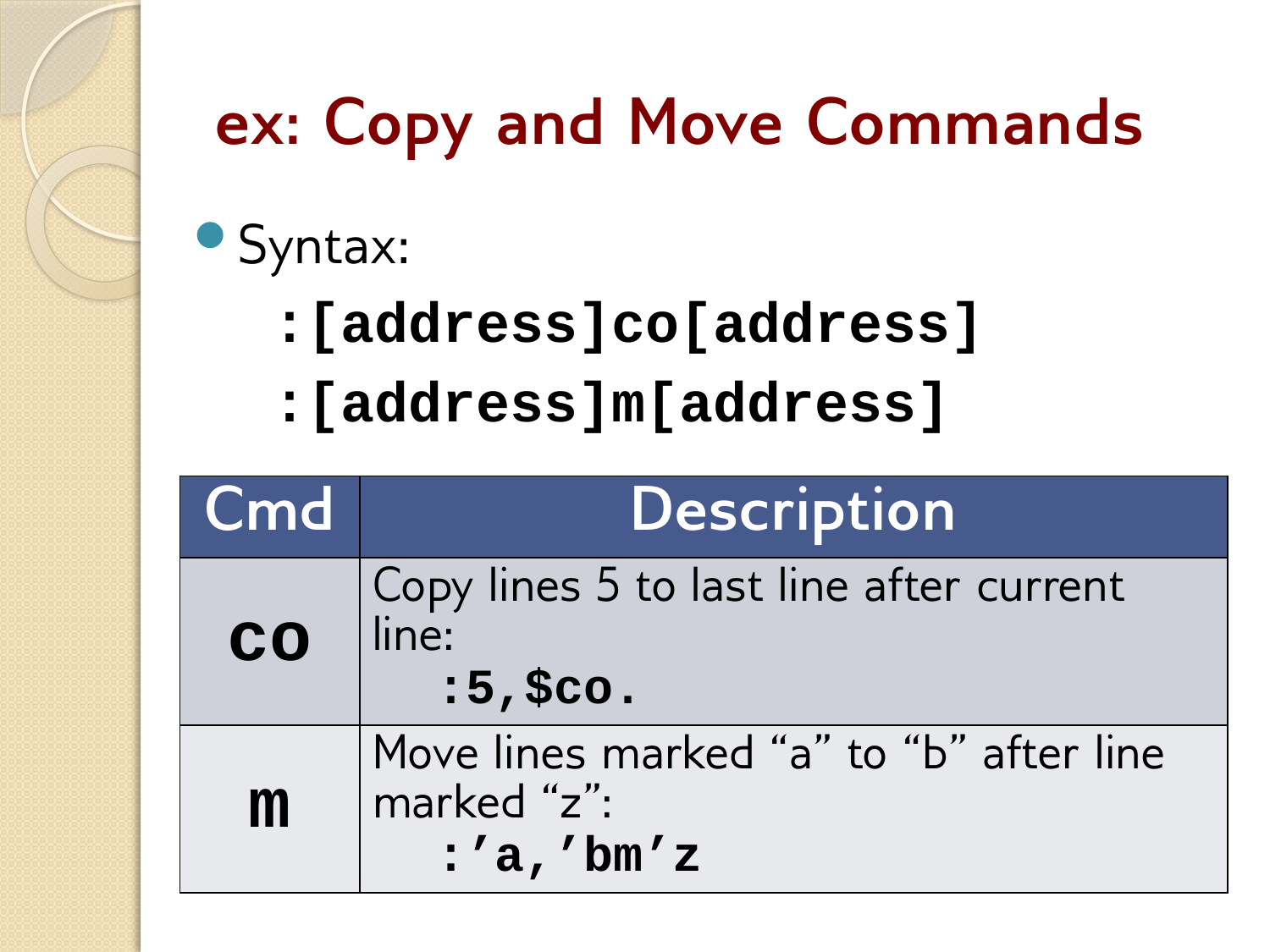

# ex: Copy and Move Commands
Syntax:
:[address]co[address]
:[address]m[address]

| Cmd | Description |
| --- | --- |
| co | Copy lines 5 to last line after current line: :5,$co. |
| m | Move lines marked “a” to “b” after line marked “z”: :’a,’bm’z |